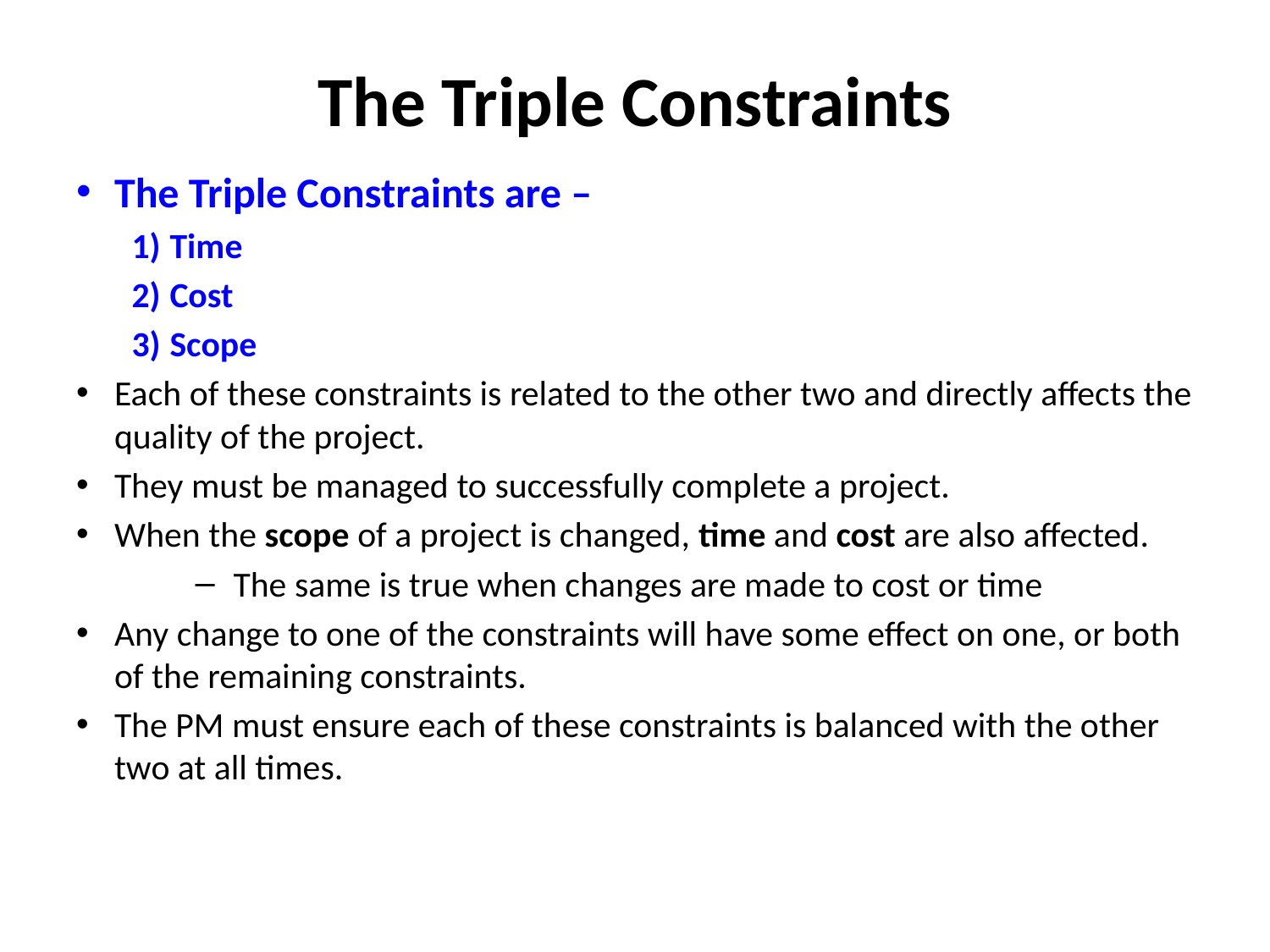

# The Triple Constraints
The Triple Constraints are –
Time
Cost
Scope
Each of these constraints is related to the other two and directly affects the quality of the project.
They must be managed to successfully complete a project.
When the scope of a project is changed, time and cost are also affected.
The same is true when changes are made to cost or time
Any change to one of the constraints will have some effect on one, or both of the remaining constraints.
The PM must ensure each of these constraints is balanced with the other two at all times.